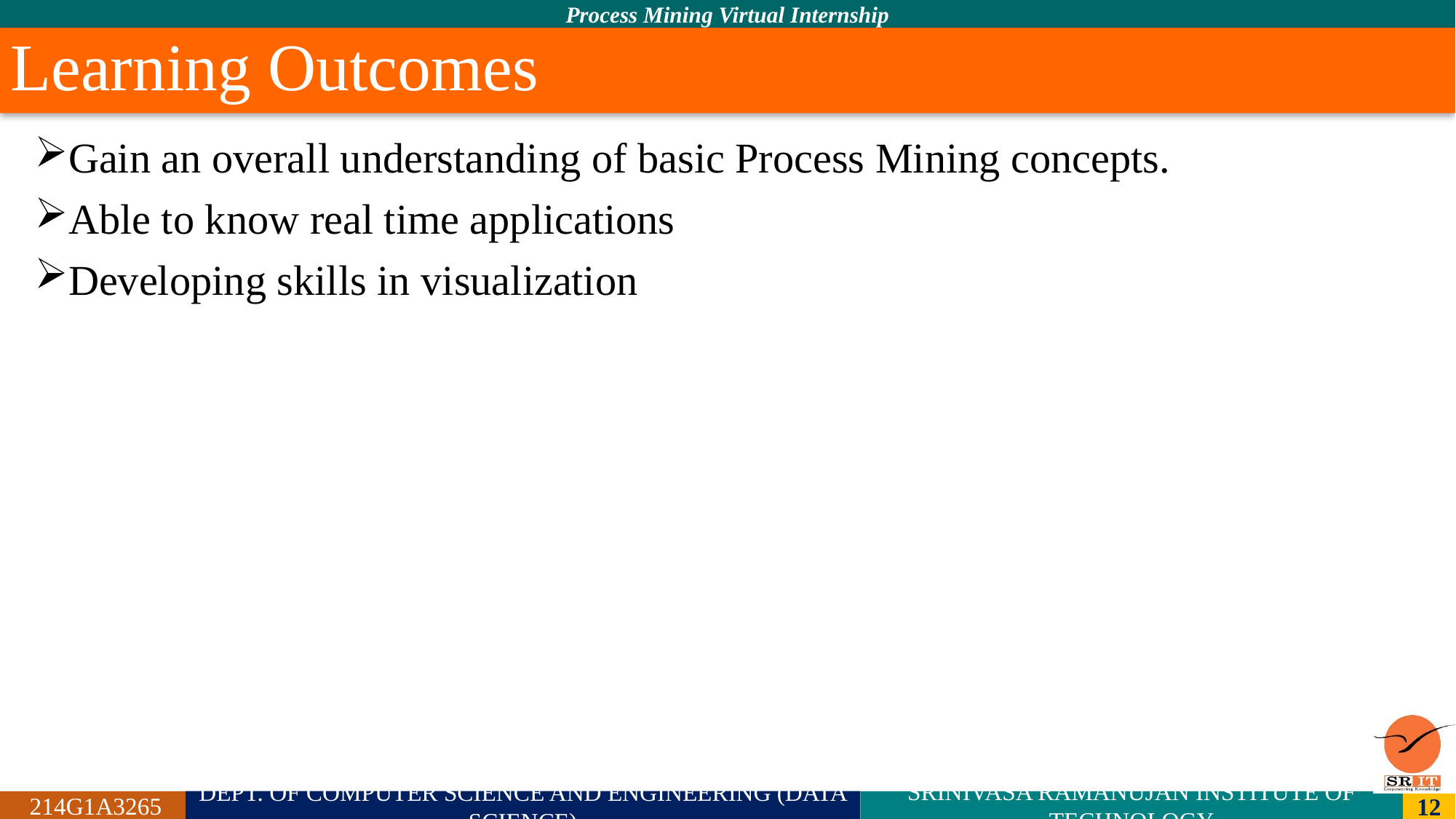

# Learning Outcomes
Gain an overall understanding of basic Process Mining concepts.
Able to know real time applications
Developing skills in visualization